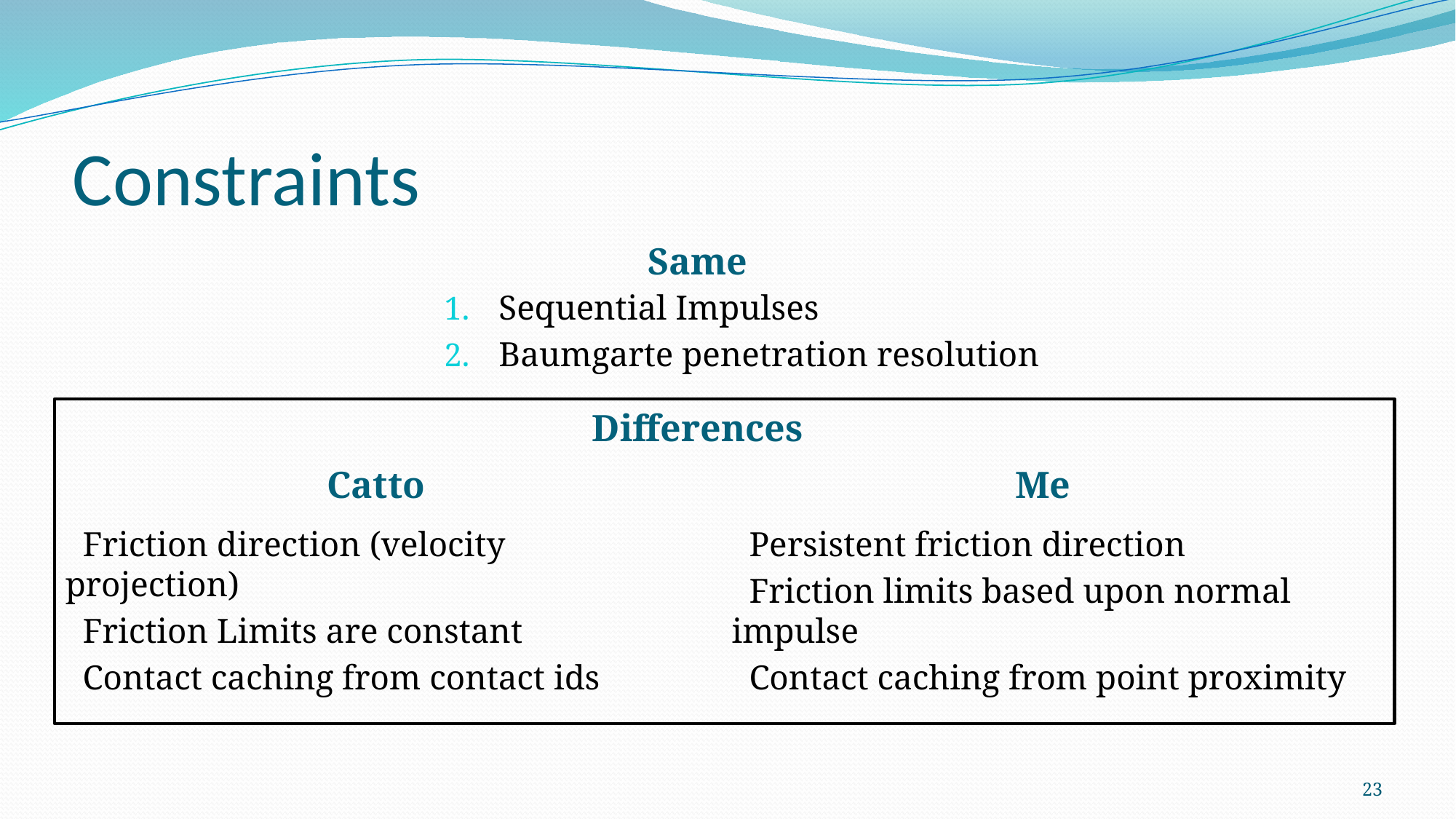

# Constraints
Same
Sequential Impulses
Baumgarte penetration resolution

Differences

Catto
Me
  Friction direction (velocity projection)
  Friction Limits are constant
  Contact caching from contact ids

  Persistent friction direction
  Friction limits based upon normal impulse
  Contact caching from point proximity
23